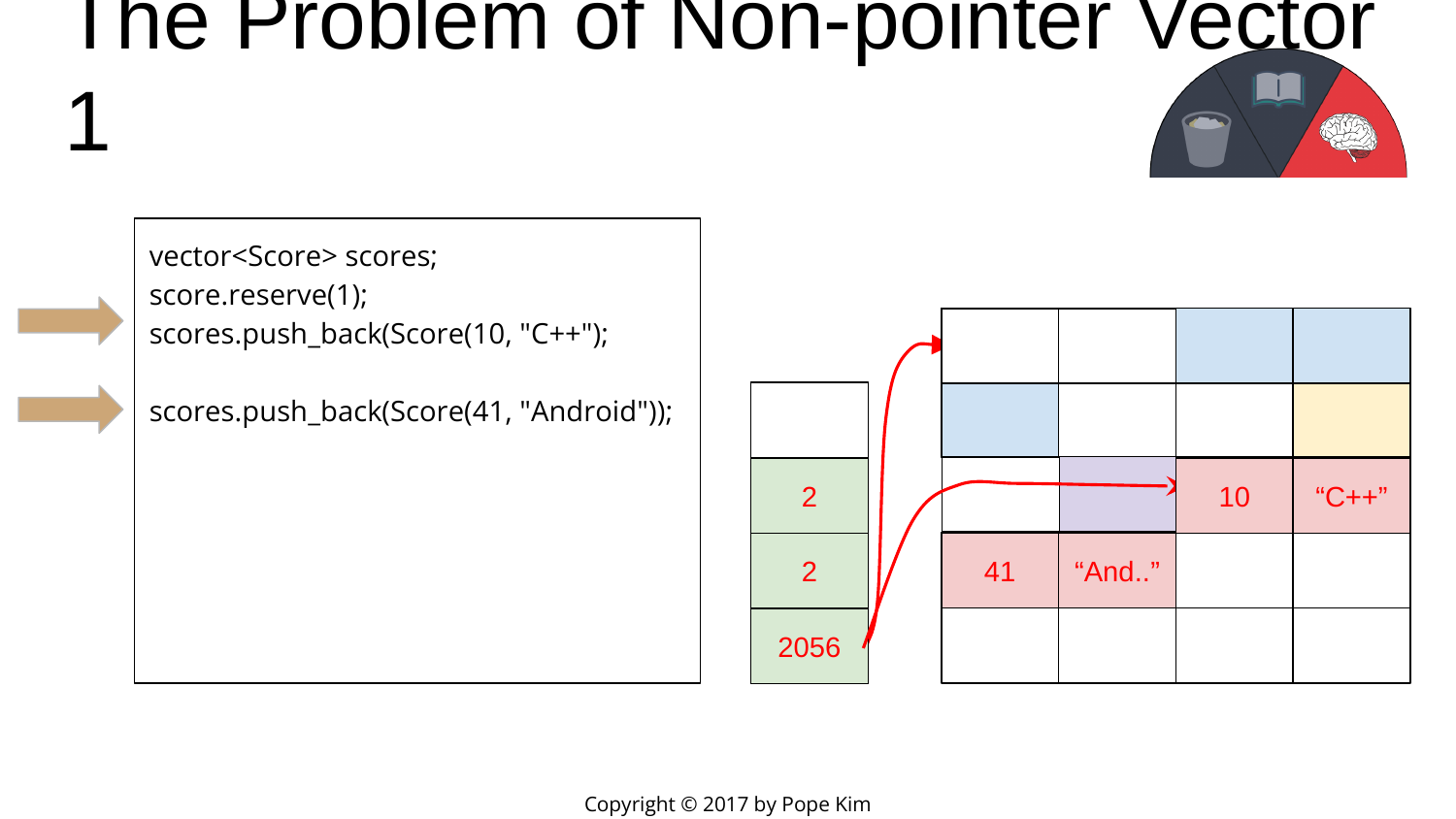

# The Problem of Non-pointer Vector 1
vector<Score> scores;
score.reserve(1);
scores.push_back(Score(10, "C++");
scores.push_back(Score(41, "Android"));

10
2024
“C++”

1
1
1024

10
“C++”

41
“And..”
2
2
2056